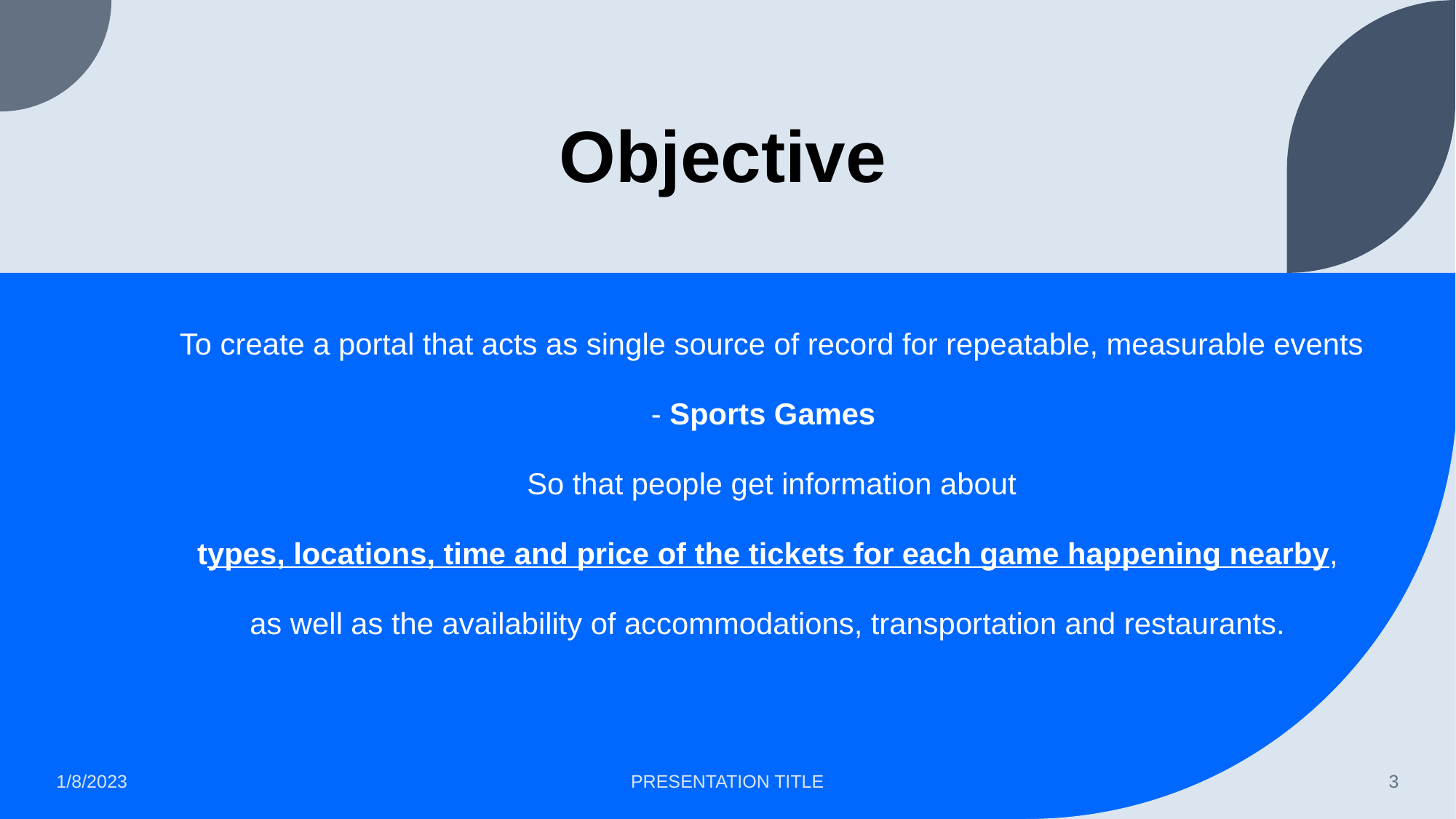

# Objective
To create a portal that acts as single source of record for repeatable, measurable events
- Sports Games
So that people get information about
types, locations, time and price of the tickets for each game happening nearby,
as well as the availability of accommodations, transportation and restaurants.
1/8/2023
PRESENTATION TITLE
3